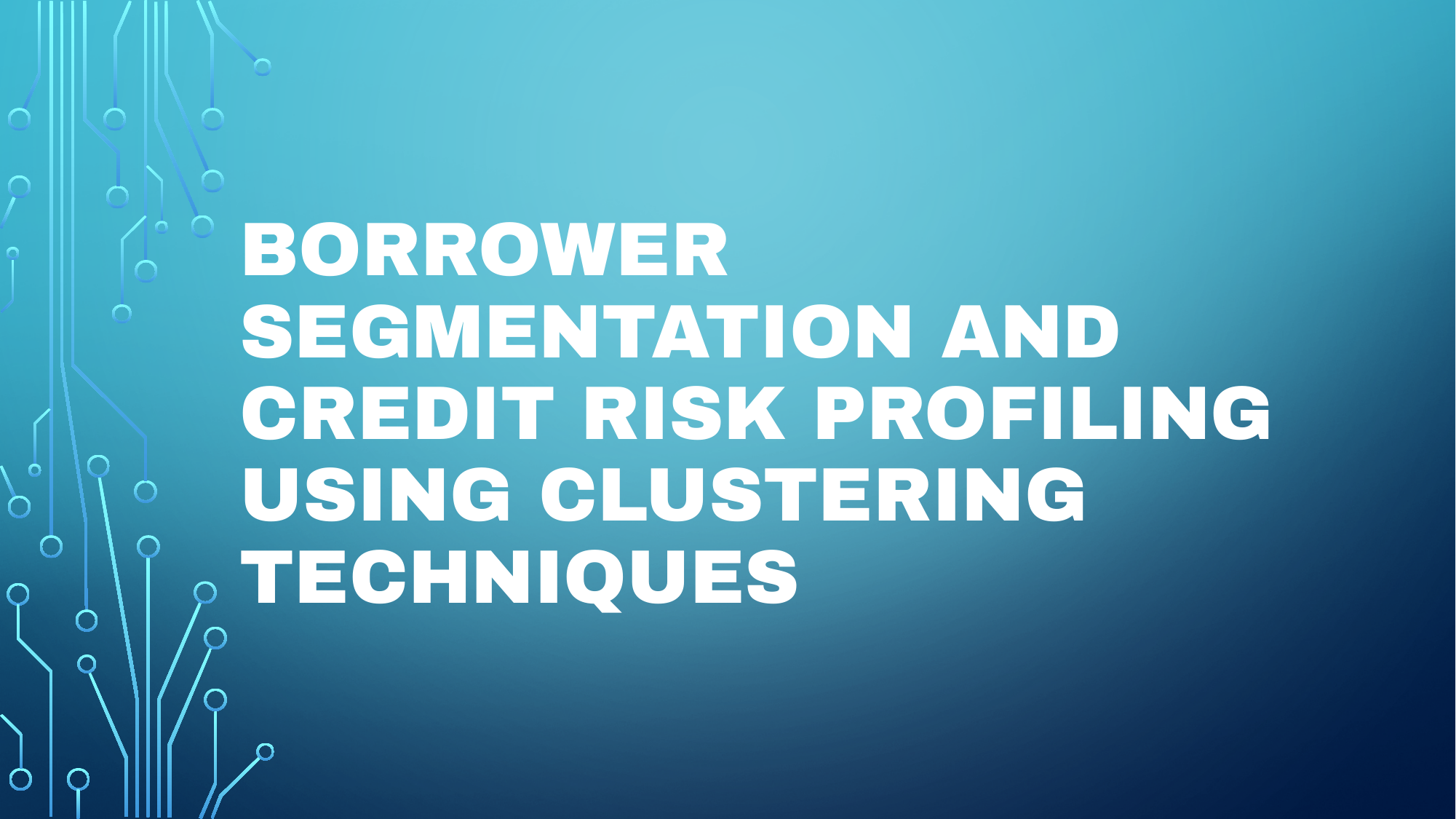

# Borrower Segmentation and Credit Risk Profiling using Clustering Techniques